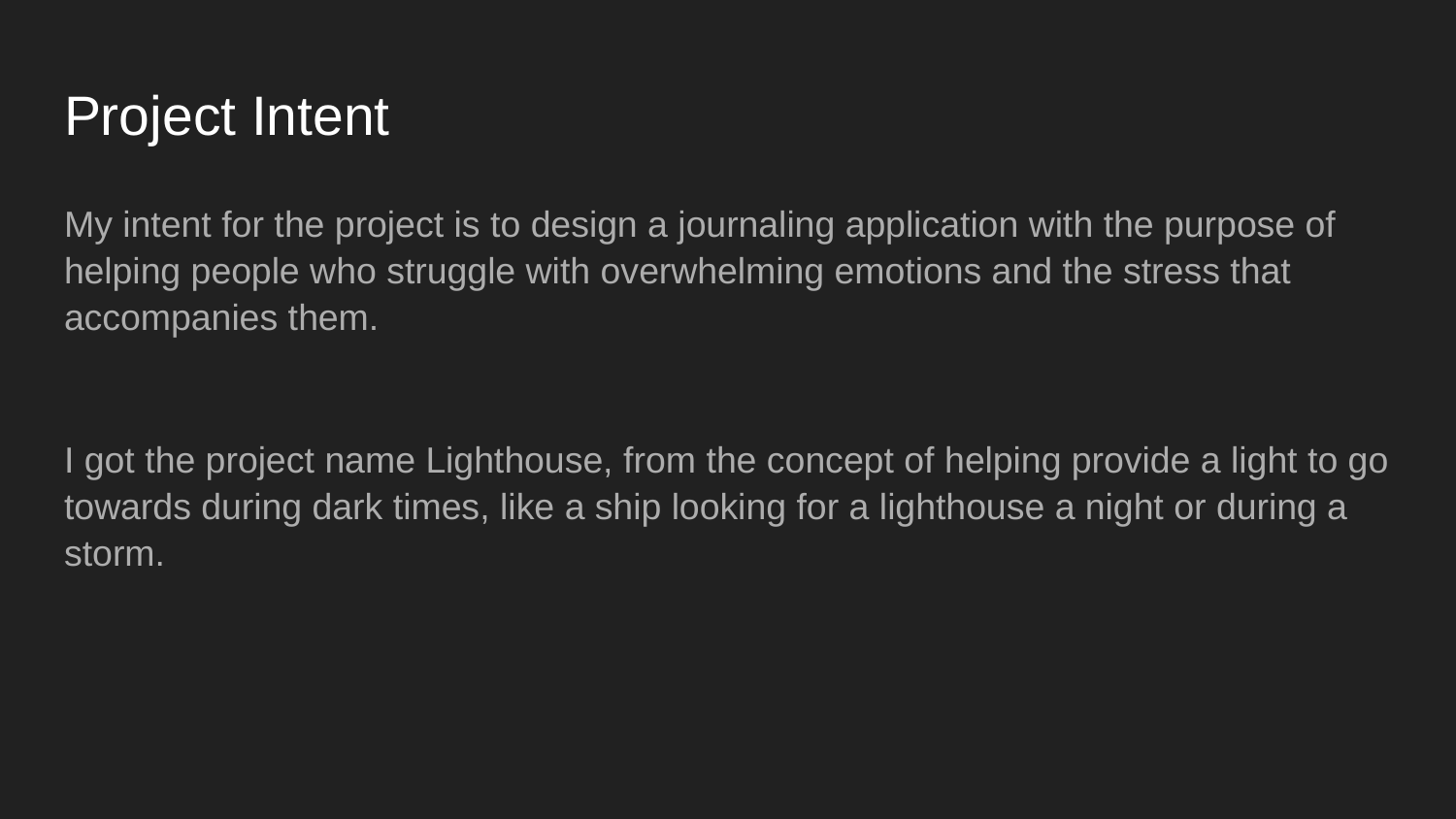

# Project Intent
My intent for the project is to design a journaling application with the purpose of helping people who struggle with overwhelming emotions and the stress that accompanies them.

I got the project name Lighthouse, from the concept of helping provide a light to go towards during dark times, like a ship looking for a lighthouse a night or during a storm.